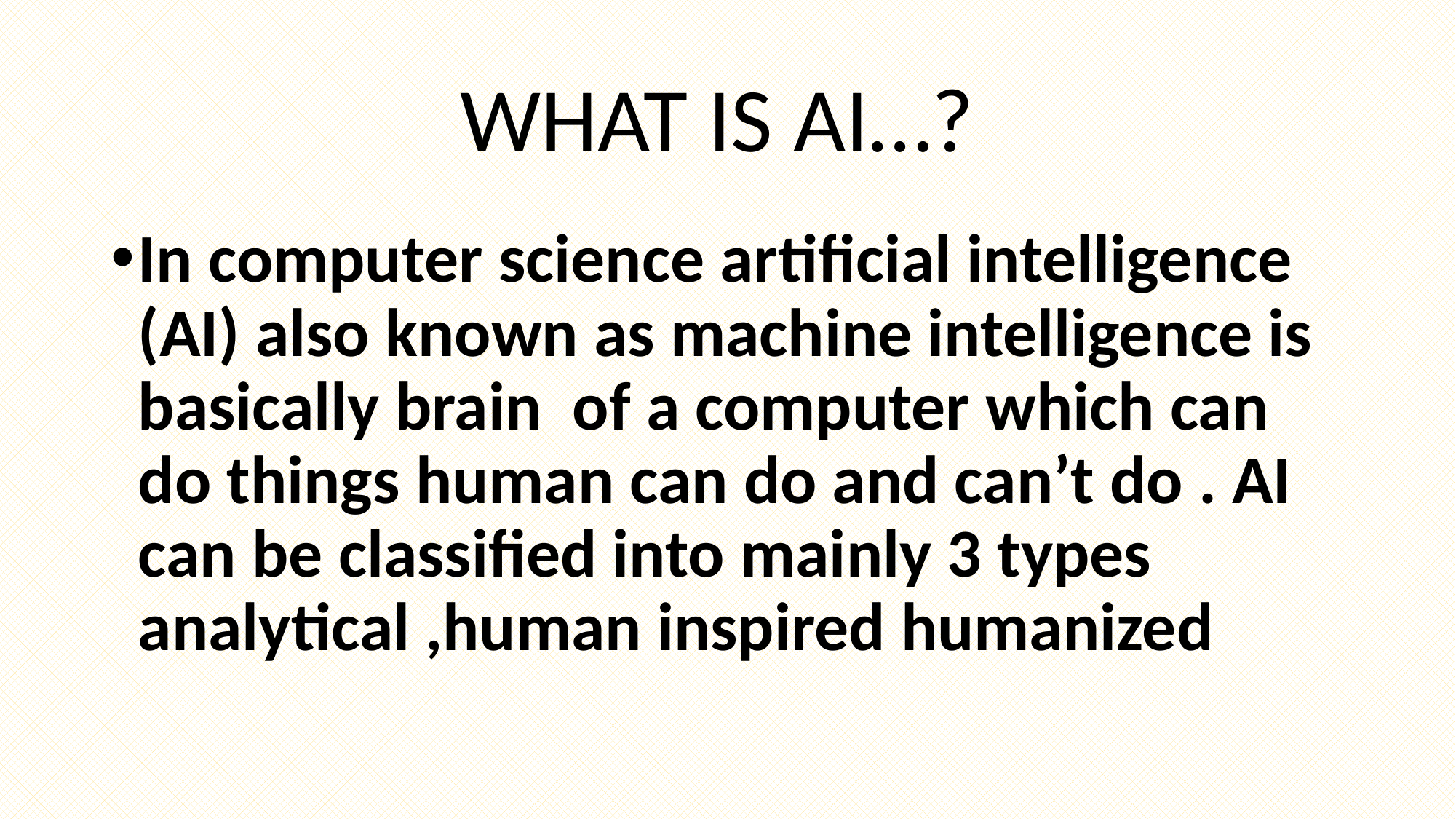

# WHAT IS AI…?
In computer science artificial intelligence (AI) also known as machine intelligence is basically brain  of a computer which can do things human can do and can’t do . AI can be classified into mainly 3 types analytical ,human inspired humanized